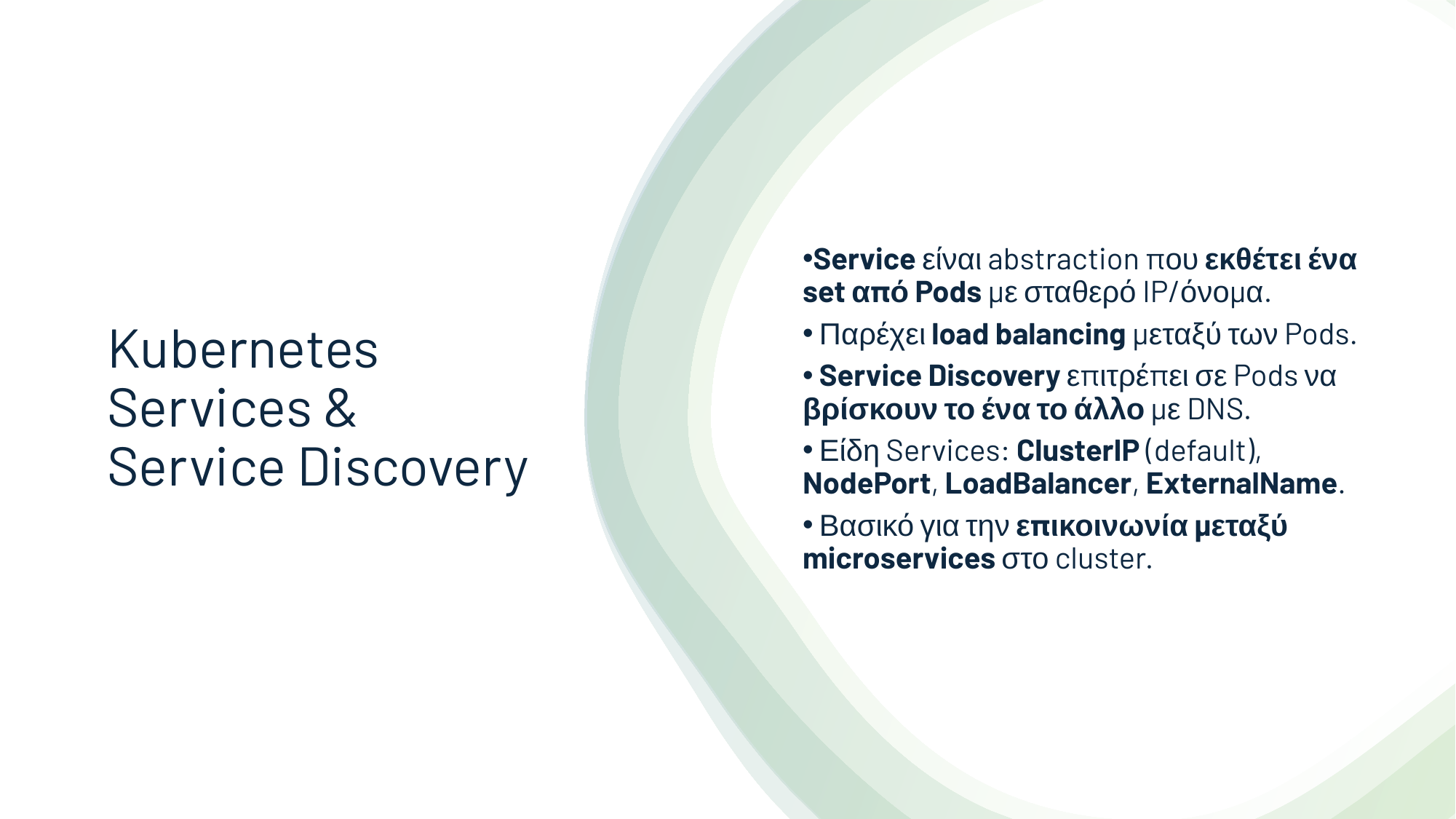

Service είναι abstraction που εκθέτει ένα set από Pods με σταθερό IP/όνομα.
 Παρέχει load balancing μεταξύ των Pods.
 Service Discovery επιτρέπει σε Pods να βρίσκουν το ένα το άλλο με DNS.
 Είδη Services: ClusterIP (default), NodePort, LoadBalancer, ExternalName.
 Βασικό για την επικοινωνία μεταξύ microservices στο cluster.
# Kubernetes Services & Service Discovery